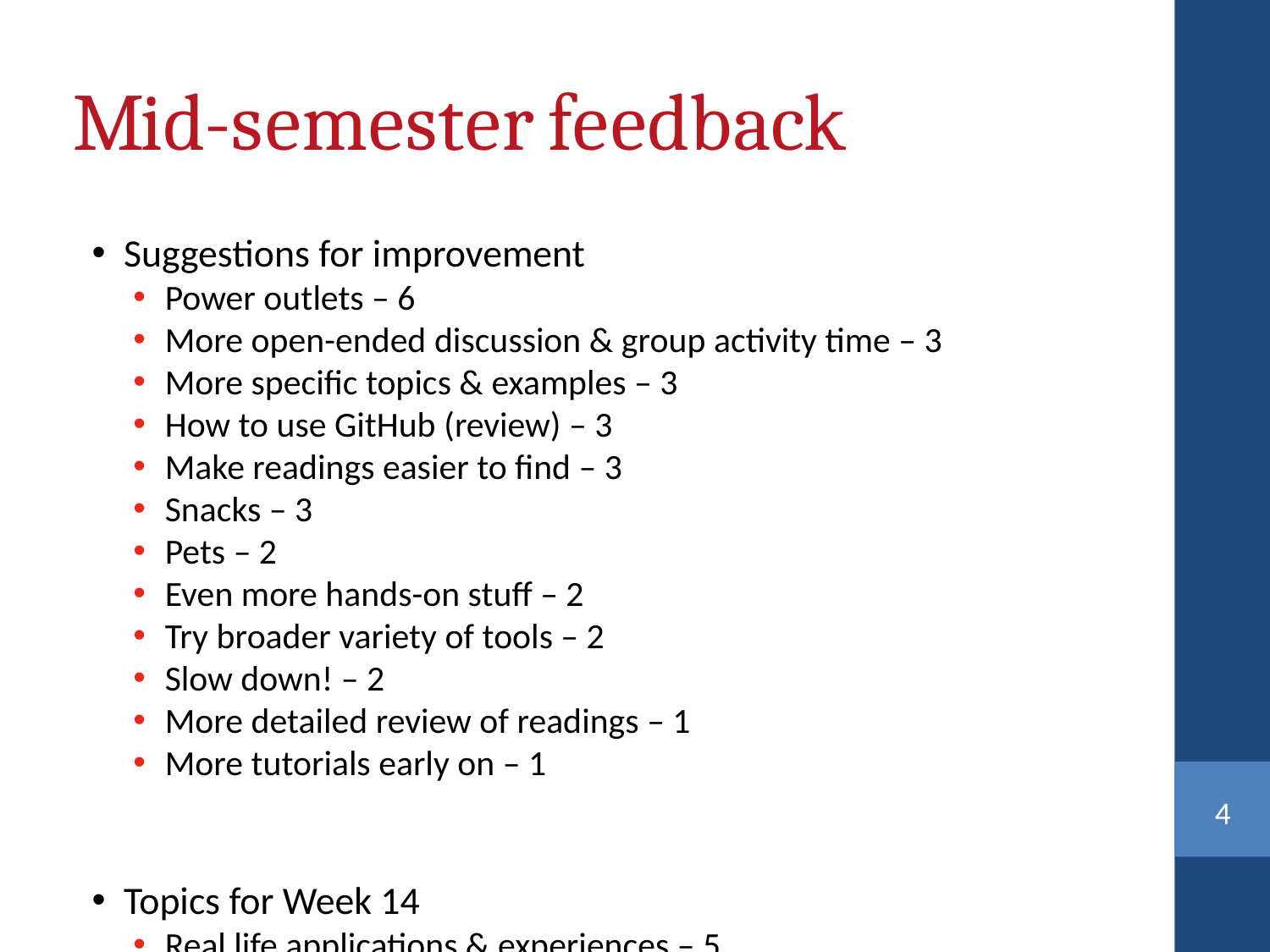

Mid-semester feedback
Suggestions for improvement
Power outlets – 6
More open-ended discussion & group activity time – 3
More specific topics & examples – 3
How to use GitHub (review) – 3
Make readings easier to find – 3
Snacks – 3
Pets – 2
Even more hands-on stuff – 2
Try broader variety of tools – 2
Slow down! – 2
More detailed review of readings – 1
More tutorials early on – 1

Topics for Week 14
Real life applications & experiences – 5
More on R & analysis – 5
Applications in industry – 4
Data mining – 3
Advanced data viz – 3
Data security - 2
Predictive analytics – 1
Metadata – 1
New Db trends - 1
4